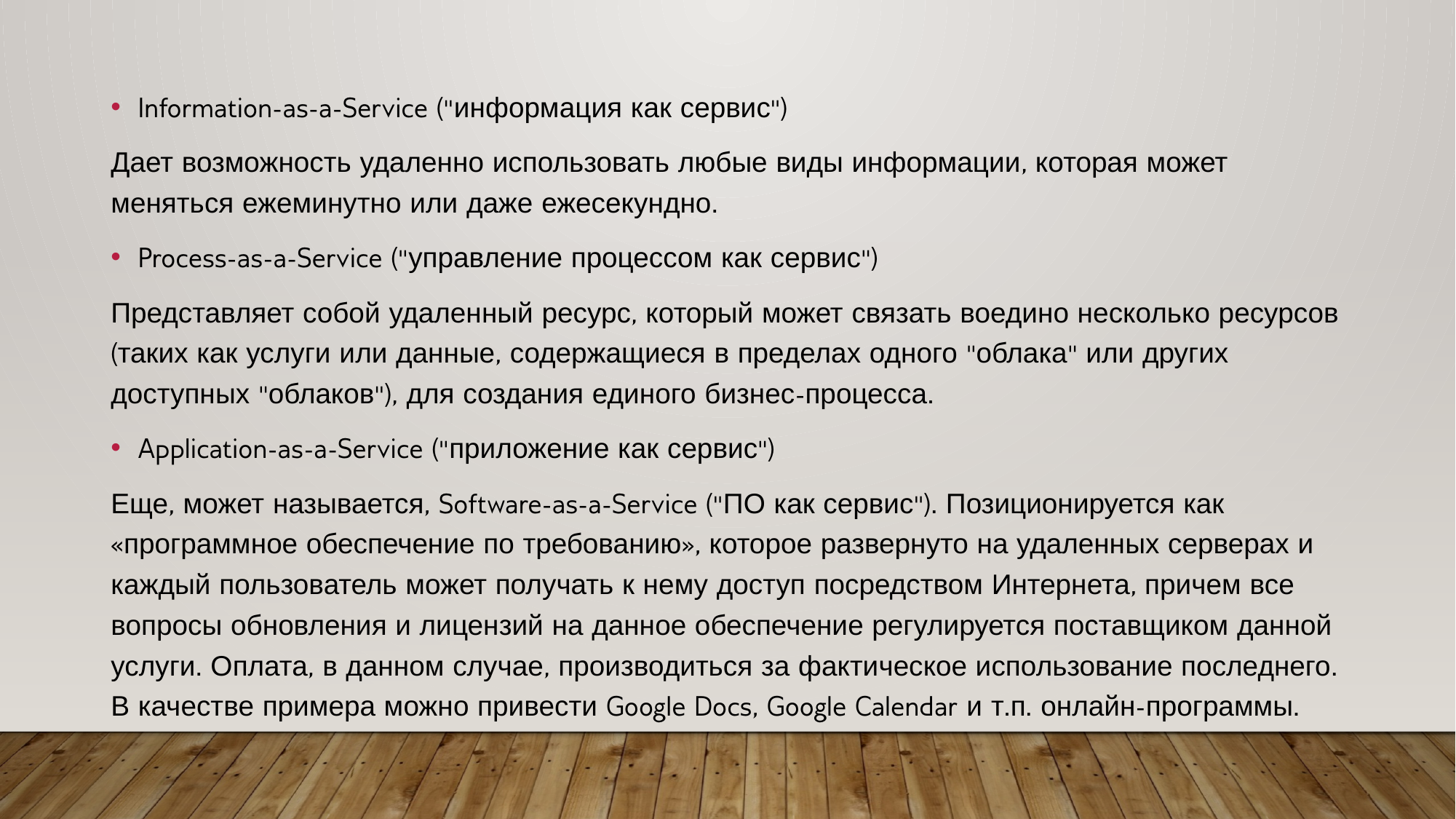

Information-as-a-Service ("информация как сервис")
Дает возможность удаленно использовать любые виды информации, которая может меняться ежеминутно или даже ежесекундно.
Process-as-a-Service ("управление процессом как сервис")
Представляет собой удаленный ресурс, который может связать воедино несколько ресурсов (таких как услуги или данные, содержащиеся в пределах одного "облака" или других доступных "облаков"), для создания единого бизнес-процесса.
Application-as-a-Service ("приложение как сервис")
Еще, может называется, Software-as-a-Service ("ПО как сервис"). Позиционируется как «программное обеспечение по требованию», которое развернуто на удаленных серверах и каждый пользователь может получать к нему доступ посредством Интернета, причем все вопросы обновления и лицензий на данное обеспечение регулируется поставщиком данной услуги. Оплата, в данном случае, производиться за фактическое использование последнего. В качестве примера можно привести Google Docs, Google Calendar и т.п. онлайн-программы.